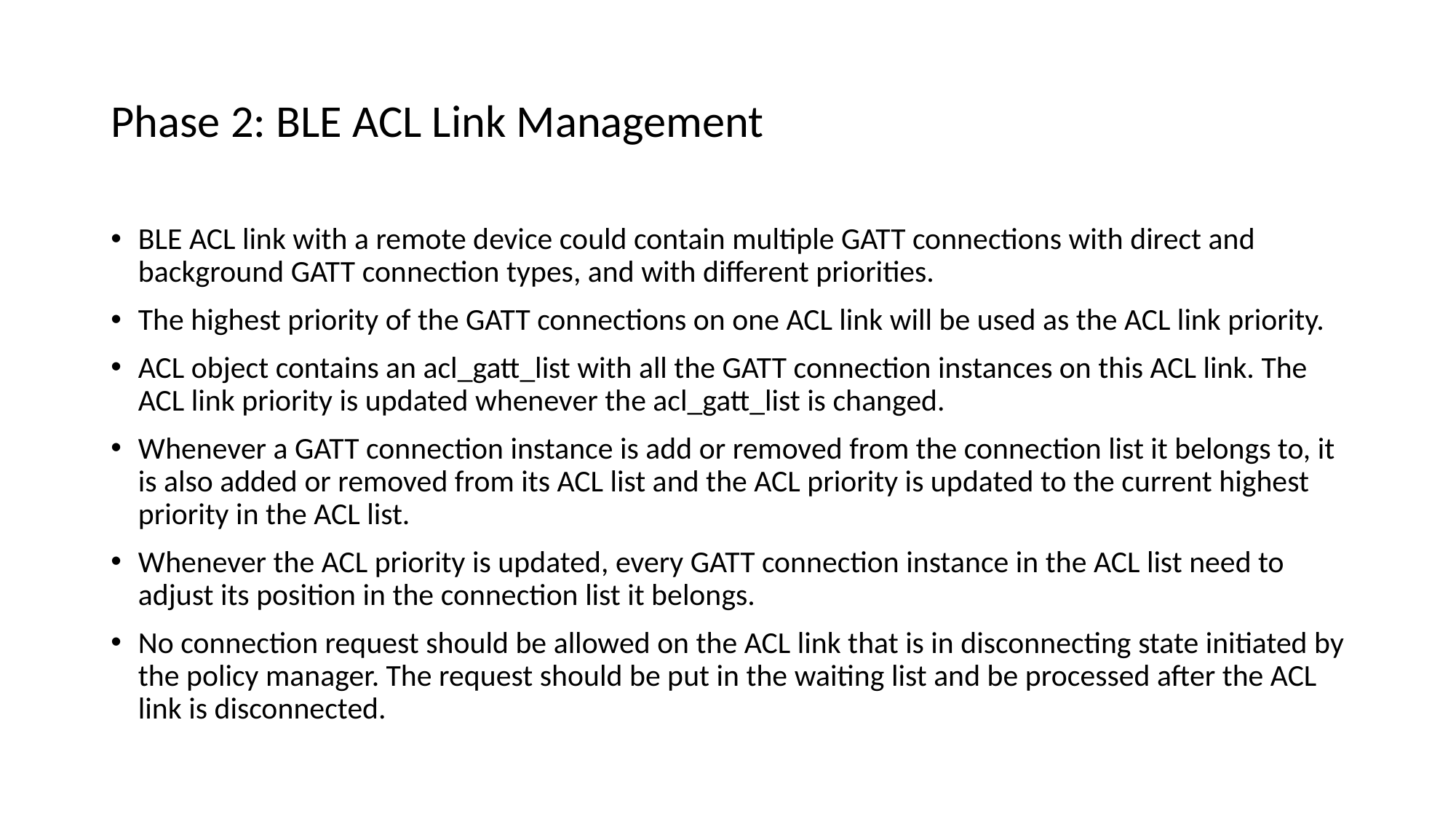

# Phase 2: BLE ACL Link Management
BLE ACL link with a remote device could contain multiple GATT connections with direct and background GATT connection types, and with different priorities.
The highest priority of the GATT connections on one ACL link will be used as the ACL link priority.
ACL object contains an acl_gatt_list with all the GATT connection instances on this ACL link. The ACL link priority is updated whenever the acl_gatt_list is changed.
Whenever a GATT connection instance is add or removed from the connection list it belongs to, it is also added or removed from its ACL list and the ACL priority is updated to the current highest priority in the ACL list.
Whenever the ACL priority is updated, every GATT connection instance in the ACL list need to adjust its position in the connection list it belongs.
No connection request should be allowed on the ACL link that is in disconnecting state initiated by the policy manager. The request should be put in the waiting list and be processed after the ACL link is disconnected.